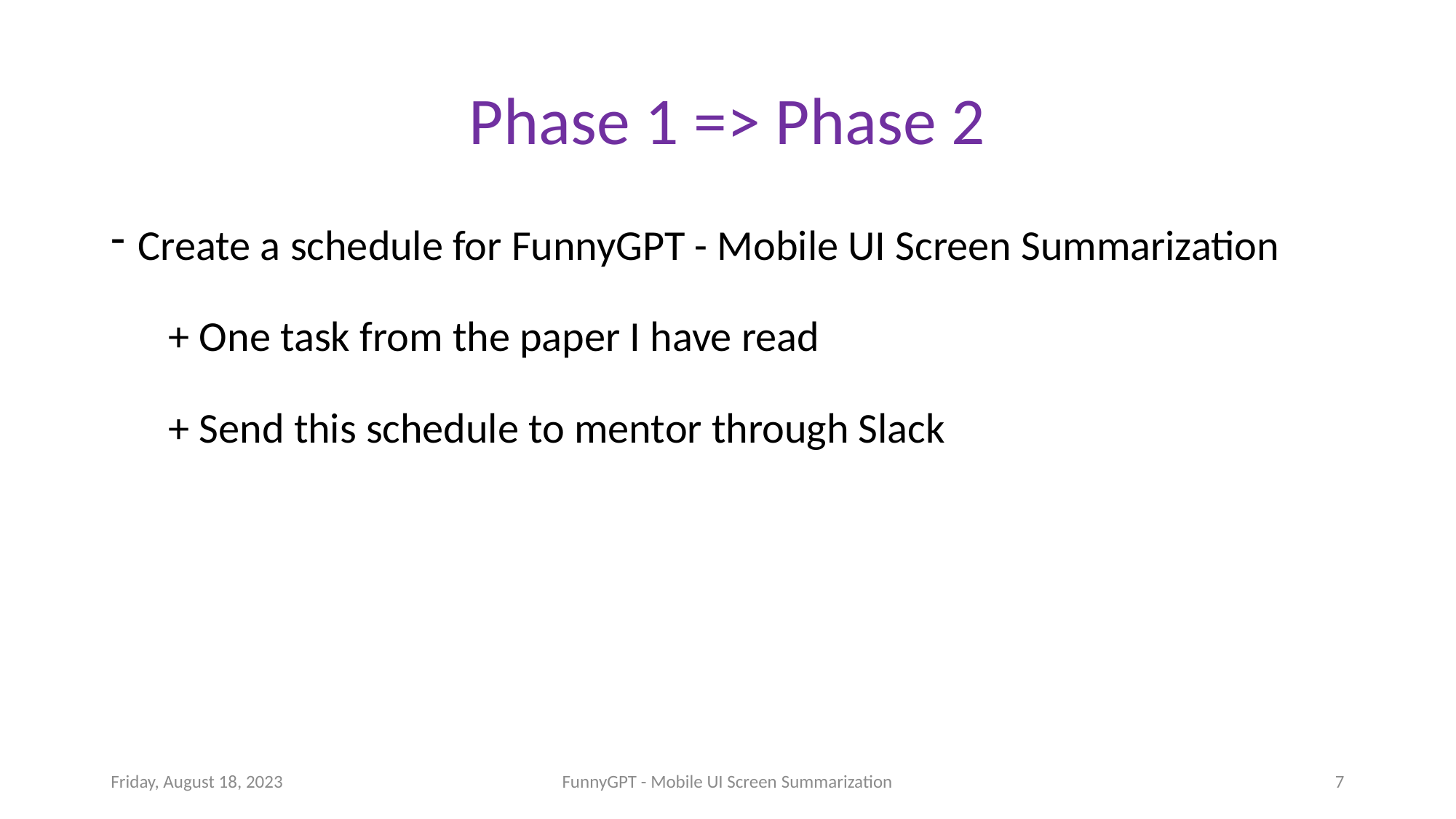

# Phase 1 => Phase 2
Create a schedule for FunnyGPT - Mobile UI Screen Summarization
      + One task from the paper I have read
      + Send this schedule to mentor through Slack

Friday, August 18, 2023
FunnyGPT - Mobile UI Screen Summarization
7